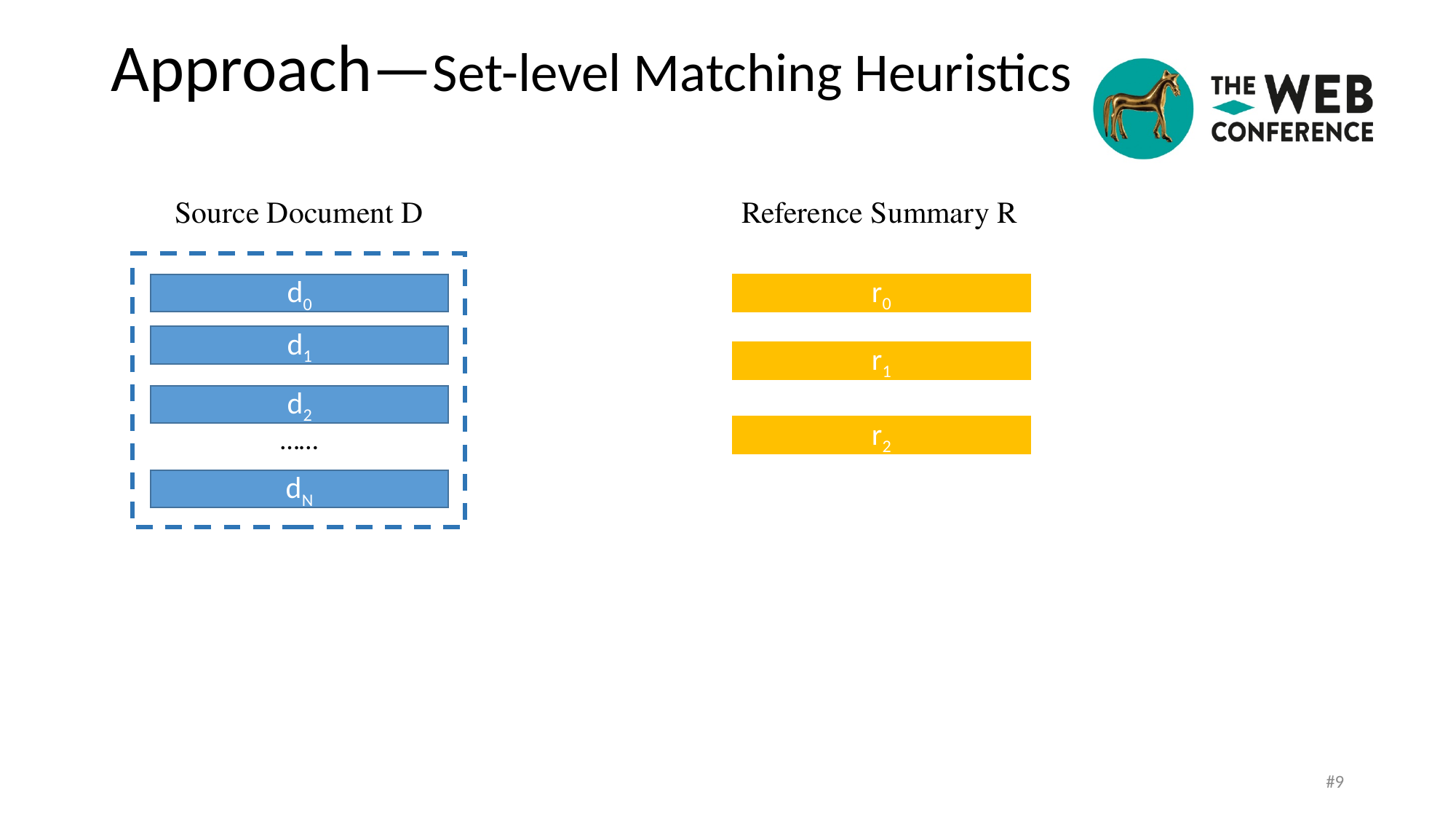

Approach—Set-level Matching Heuristics
Source Document D
Reference Summary R

d0
d1
d2
……
dN
r0
r1
r2

#9